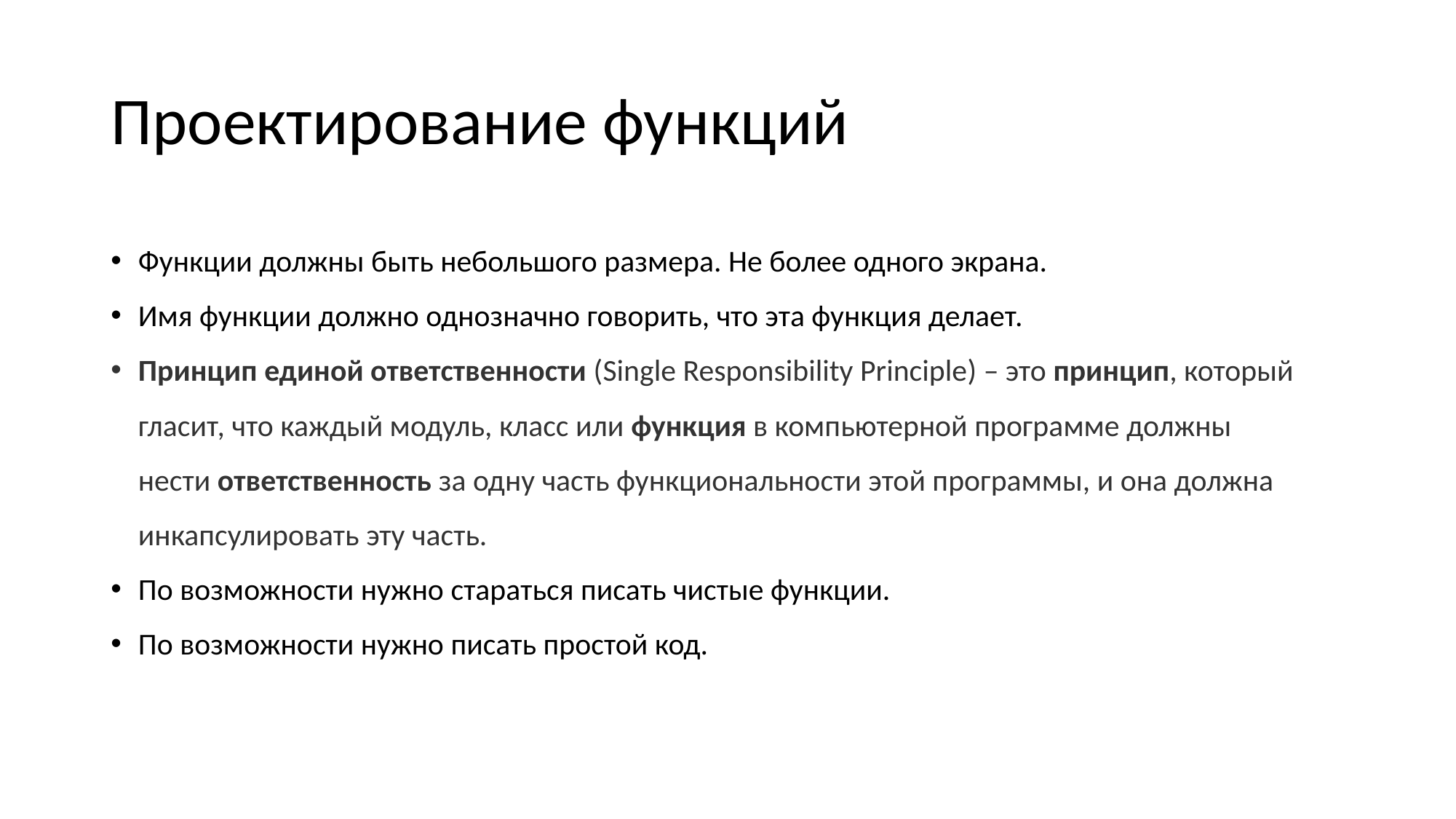

# Проектирование функций
Функции должны быть небольшого размера. Не более одного экрана.
Имя функции должно однозначно говорить, что эта функция делает.
Принцип единой ответственности (Single Responsibility Principle) – это принцип, который гласит, что каждый модуль, класс или функция в компьютерной программе должны нести ответственность за одну часть функциональности этой программы, и она должна инкапсулировать эту часть.
По возможности нужно стараться писать чистые функции.
По возможности нужно писать простой код.